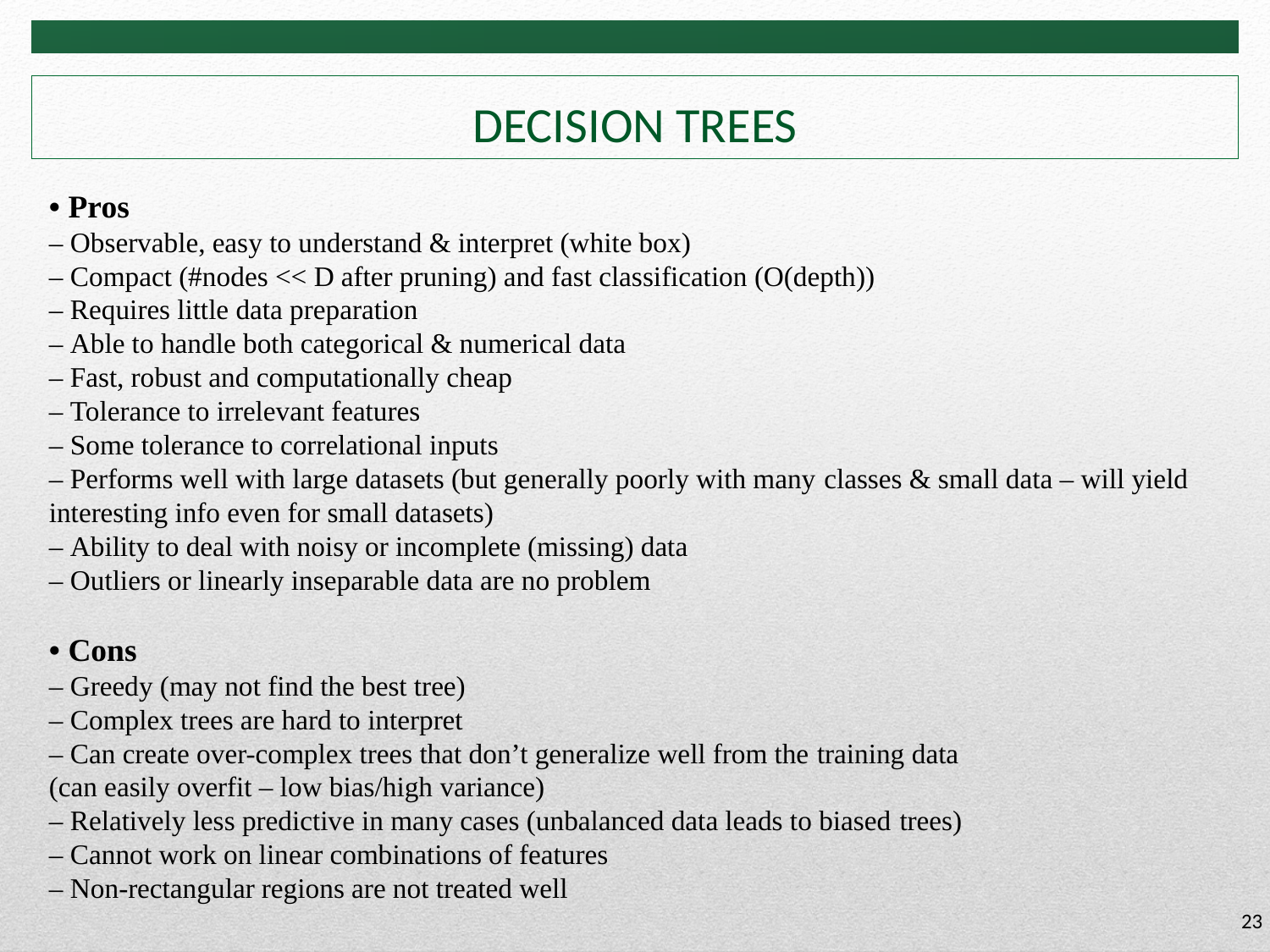

# DECISION TREES
• Pros
– Observable, easy to understand & interpret (white box)
– Compact (#nodes << D after pruning) and fast classification (O(depth))
– Requires little data preparation
– Able to handle both categorical & numerical data
– Fast, robust and computationally cheap
– Tolerance to irrelevant features
– Some tolerance to correlational inputs
– Performs well with large datasets (but generally poorly with many classes & small data – will yield interesting info even for small datasets)
– Ability to deal with noisy or incomplete (missing) data
– Outliers or linearly inseparable data are no problem

• Cons
– Greedy (may not find the best tree)
– Complex trees are hard to interpret
– Can create over-complex trees that don’t generalize well from the training data
(can easily overfit – low bias/high variance)
– Relatively less predictive in many cases (unbalanced data leads to biased trees)
– Cannot work on linear combinations of features
– Non-rectangular regions are not treated well
23